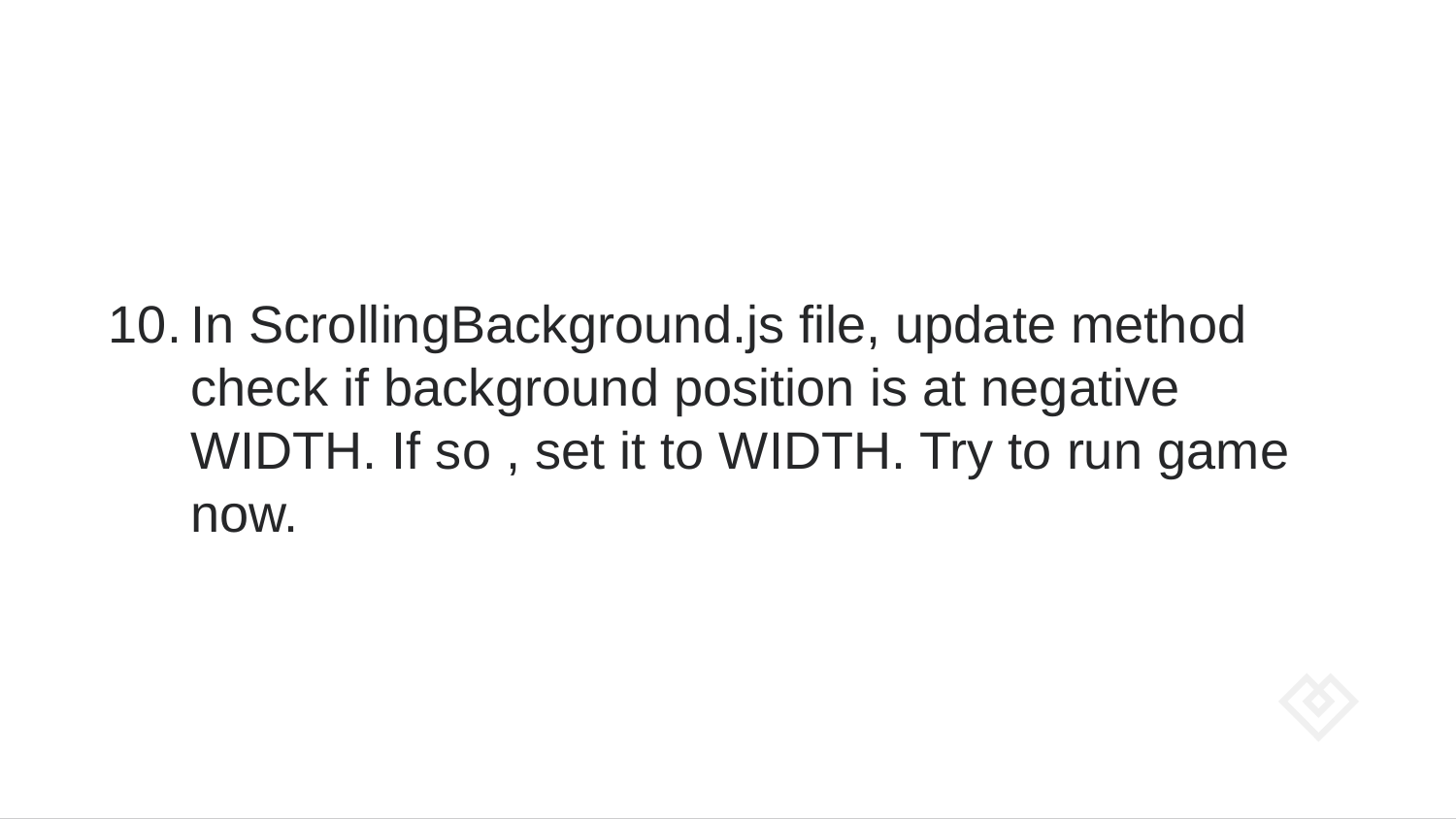

#
In ScrollingBackground.js file, update method check if background position is at negative WIDTH. If so , set it to WIDTH. Try to run game now.